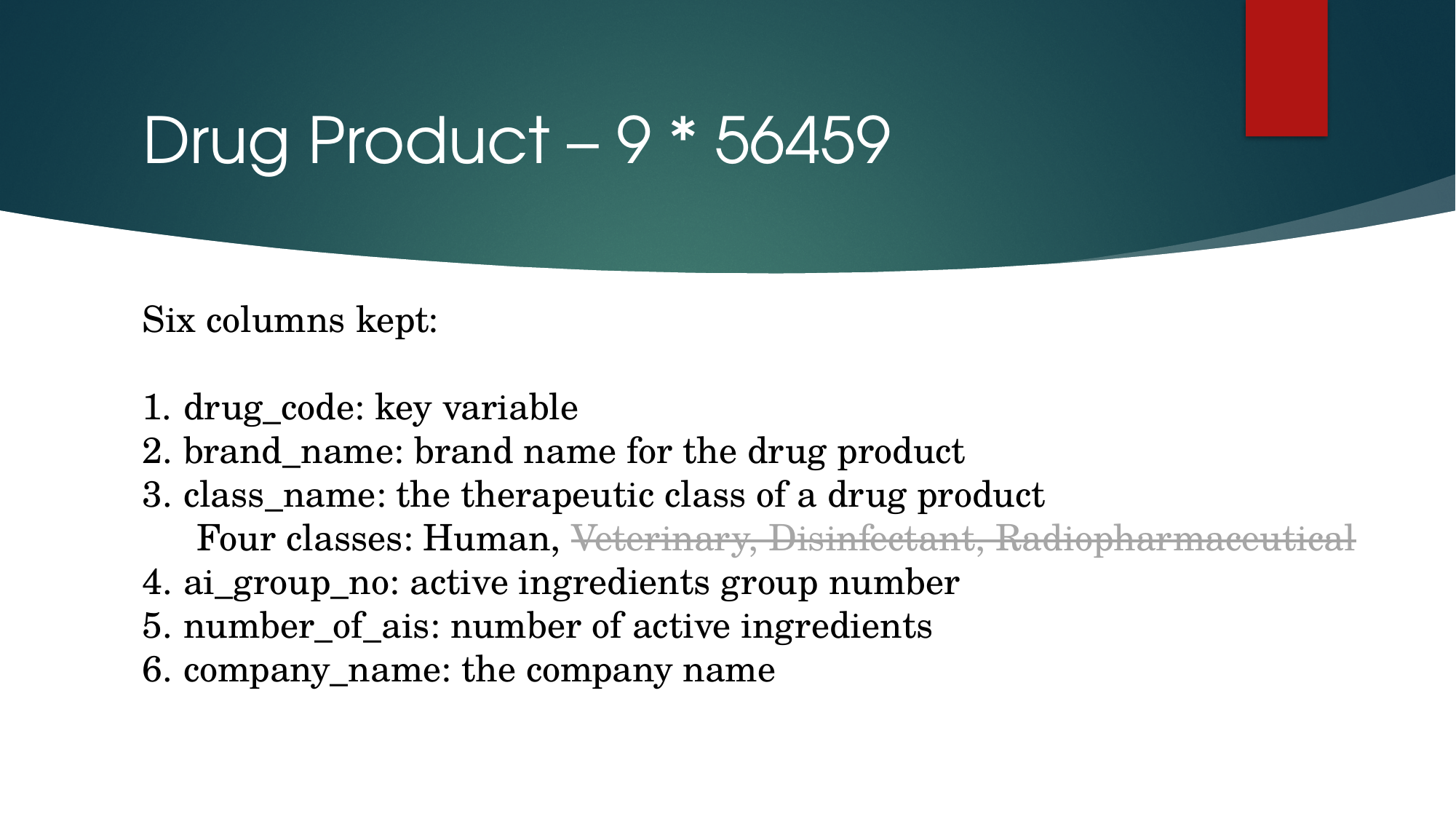

# Drug Product – 9 * 56459

Six columns kept:

drug_code: key variable
brand_name: brand name for the drug product
class_name: the therapeutic class of a drug product
Four classes: Human, Veterinary, Disinfectant, Radiopharmaceutical
ai_group_no: active ingredients group number
number_of_ais: number of active ingredients
company_name: the company name